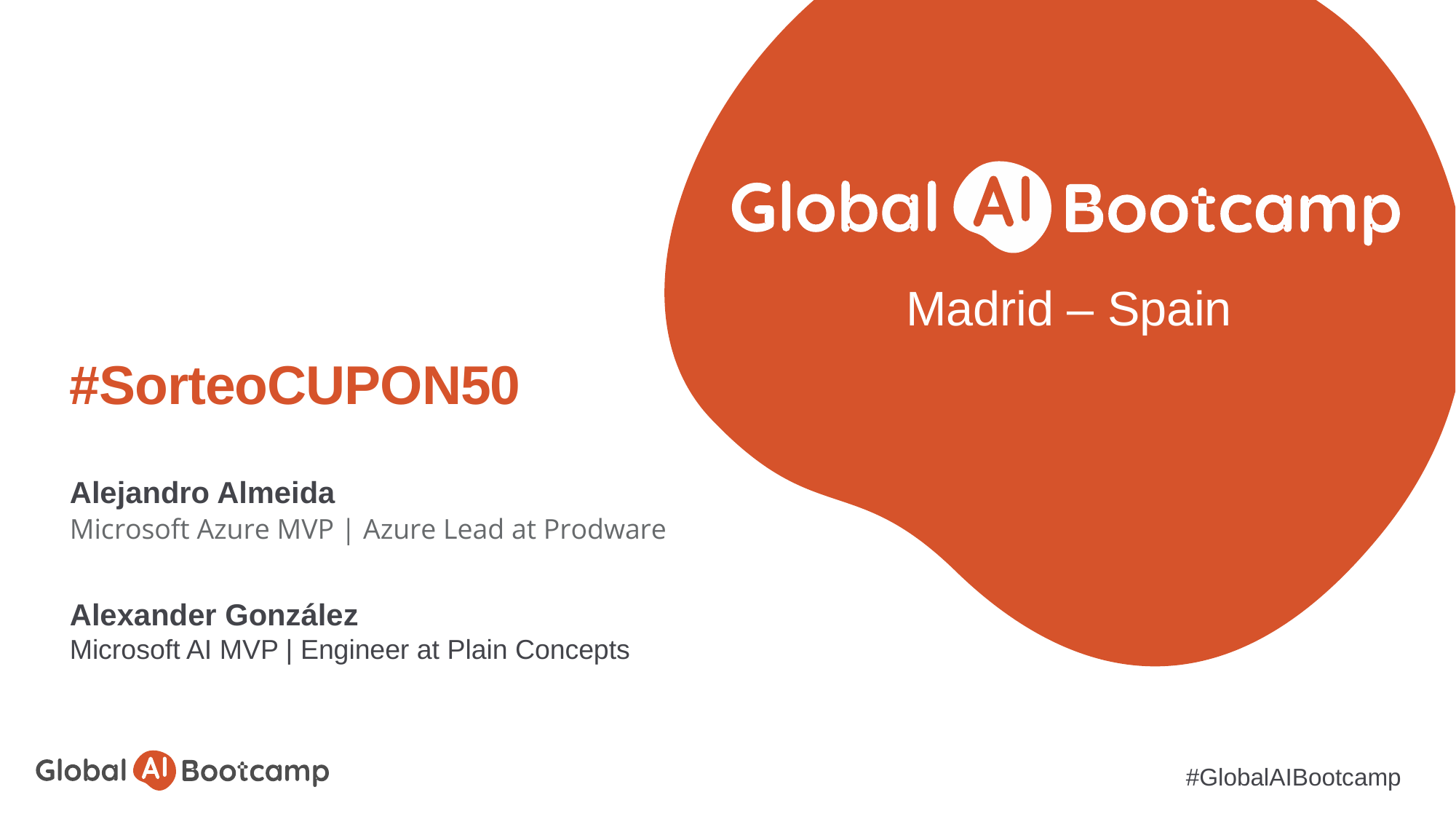

Madrid – Spain
# #SorteoCUPON50
Alejandro Almeida
Microsoft Azure MVP | Azure Lead at Prodware
Alexander González
Microsoft AI MVP | Engineer at Plain Concepts